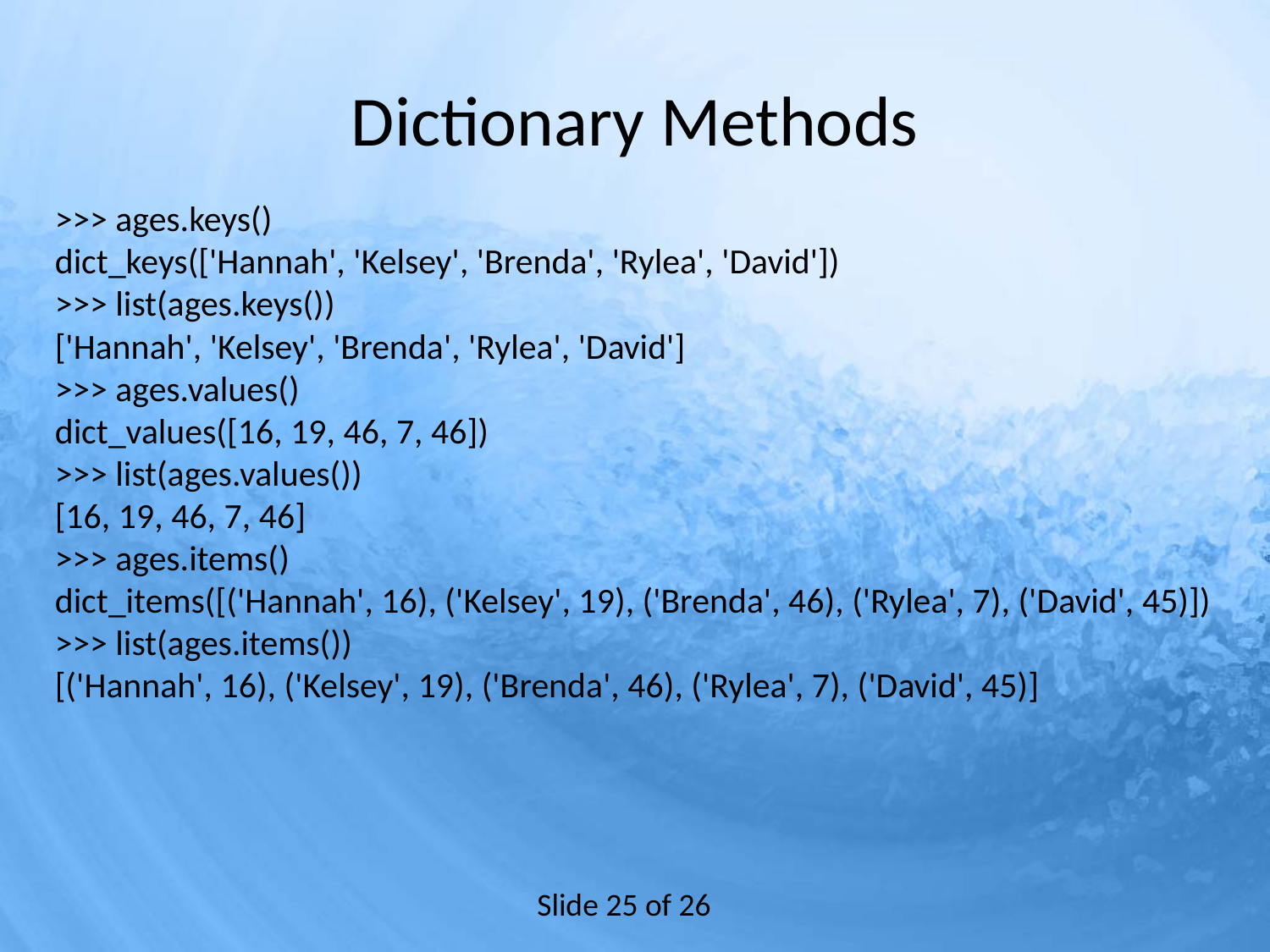

# Dictionary Methods
>>> ages.keys()
dict_keys(['Hannah', 'Kelsey', 'Brenda', 'Rylea', 'David'])
>>> list(ages.keys())
['Hannah', 'Kelsey', 'Brenda', 'Rylea', 'David']
>>> ages.values()
dict_values([16, 19, 46, 7, 46])
>>> list(ages.values())
[16, 19, 46, 7, 46]
>>> ages.items()
dict_items([('Hannah', 16), ('Kelsey', 19), ('Brenda', 46), ('Rylea', 7), ('David', 45)])
>>> list(ages.items())
[('Hannah', 16), ('Kelsey', 19), ('Brenda', 46), ('Rylea', 7), ('David', 45)]